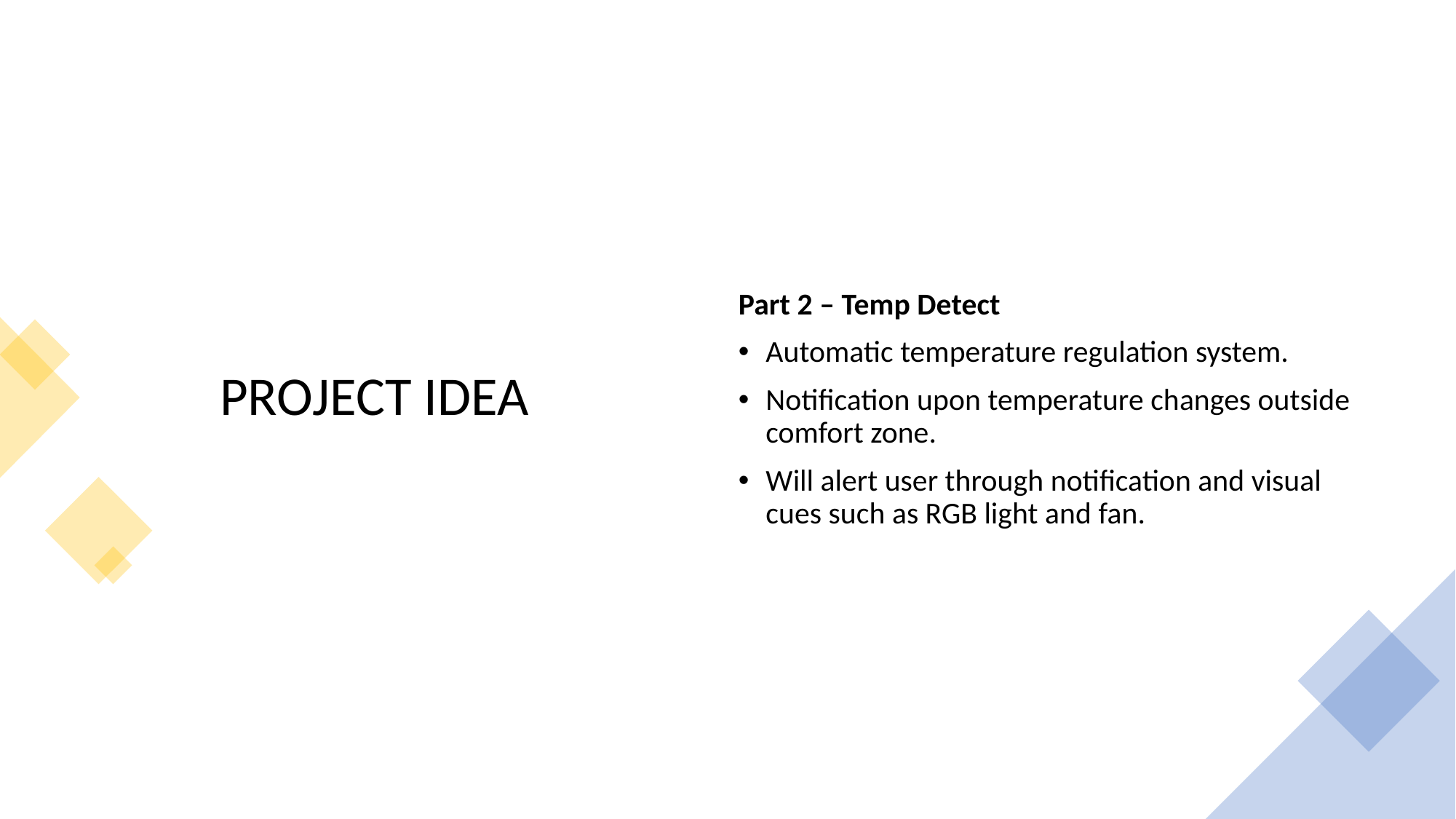

# PROJECT IDEA
Part 2 – Temp Detect
Automatic temperature regulation system.
Notification upon temperature changes outside comfort zone.
Will alert user through notification and visual cues such as RGB light and fan.